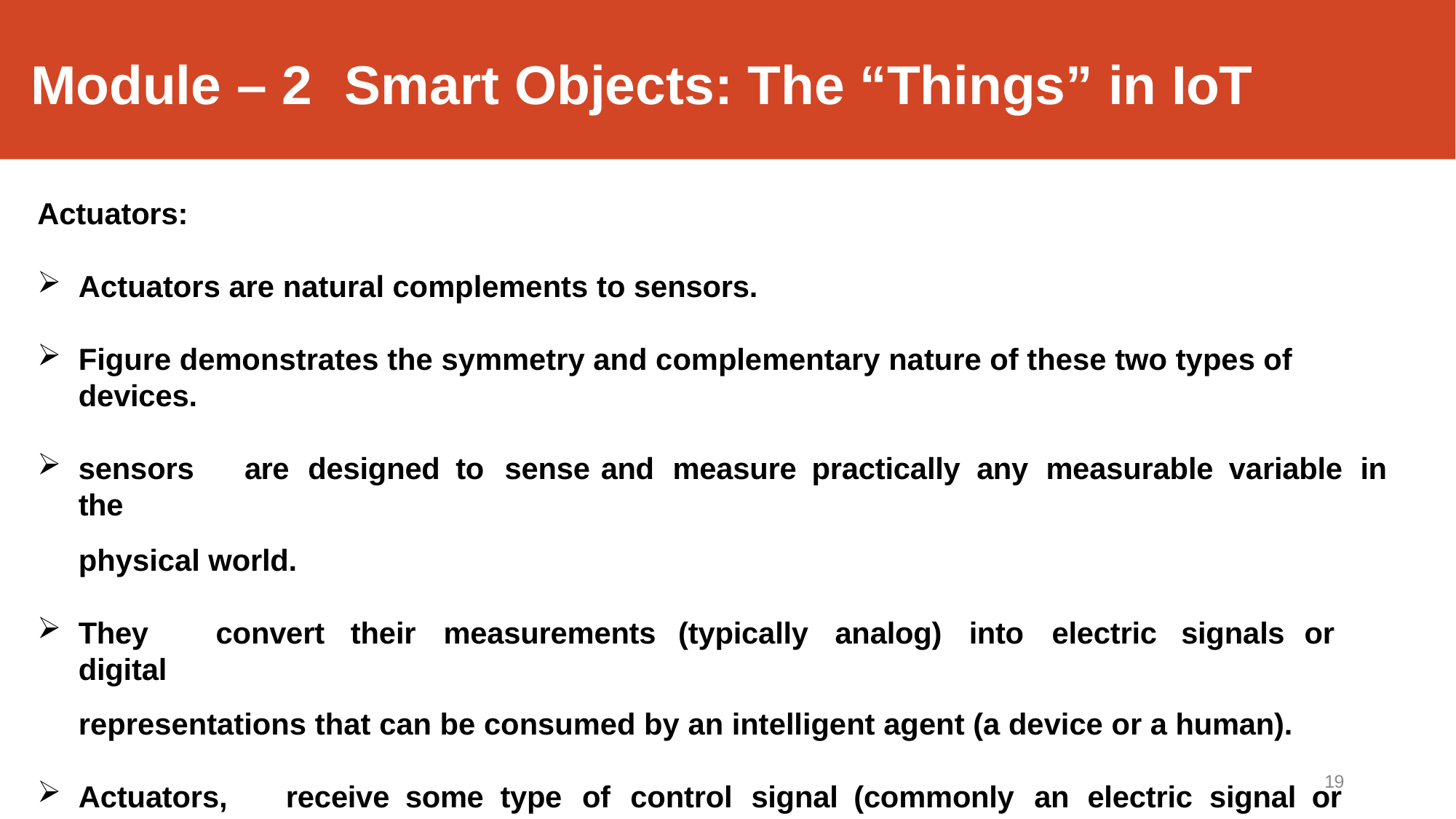

# Module – 2	Smart Objects: The “Things” in IoT
Actuators:
Actuators are natural complements to sensors.
Figure demonstrates the symmetry and complementary nature of these two types of devices.
sensors	are	designed	to	sense	and	measure	practically	any	measurable	variable	in	the
physical world.
They	convert	their	measurements	(typically	analog)	into	electric	signals	or	digital
representations that can be consumed by an intelligent agent (a device or a human).
Actuators,	receive	some	type	of	control	signal	(commonly	an	electric	signal	or	digital command) that triggers a physical effect, usually some type of motion, force, and so on.
19